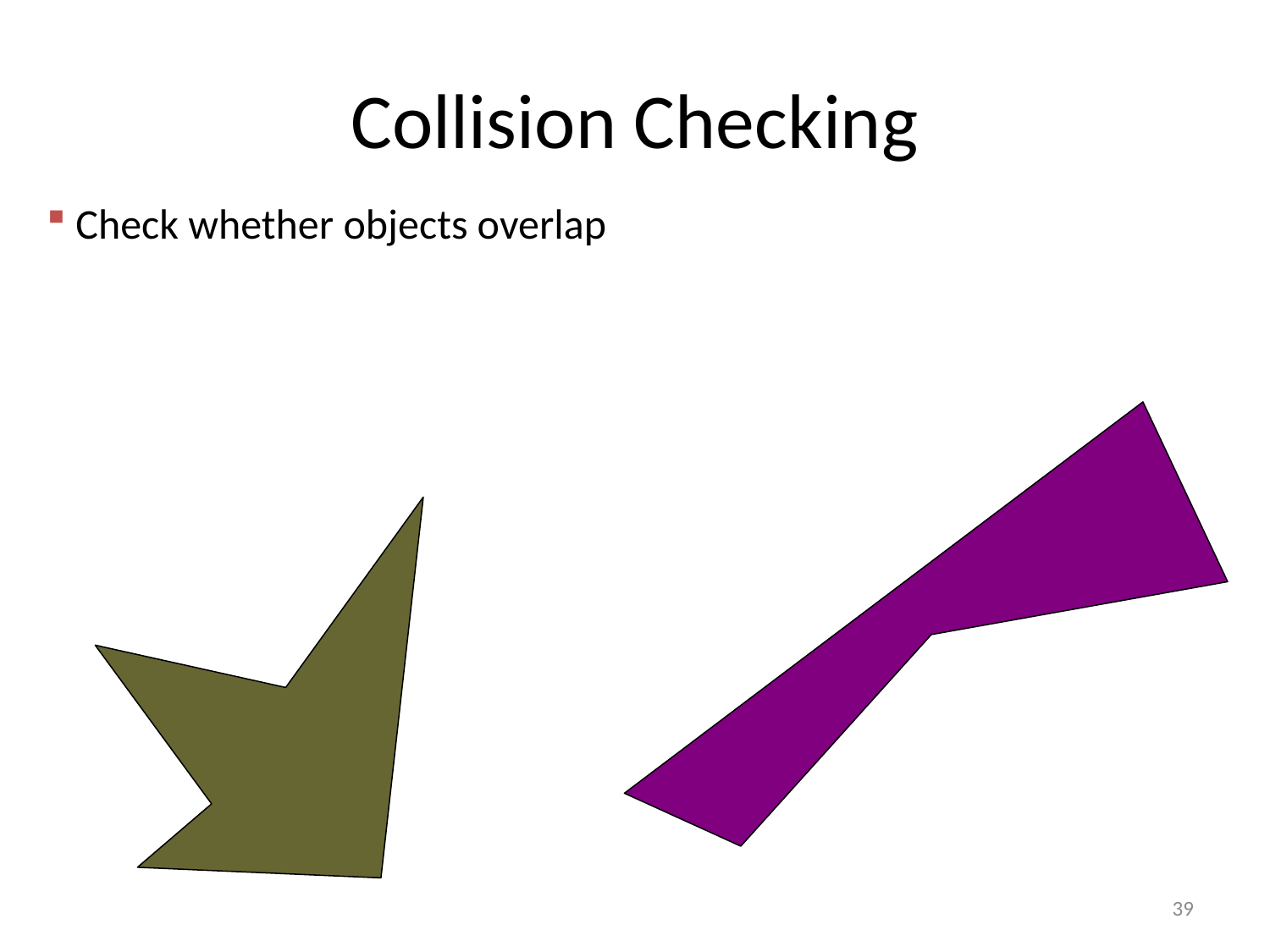

# Collision Checking
 Check whether objects overlap

39